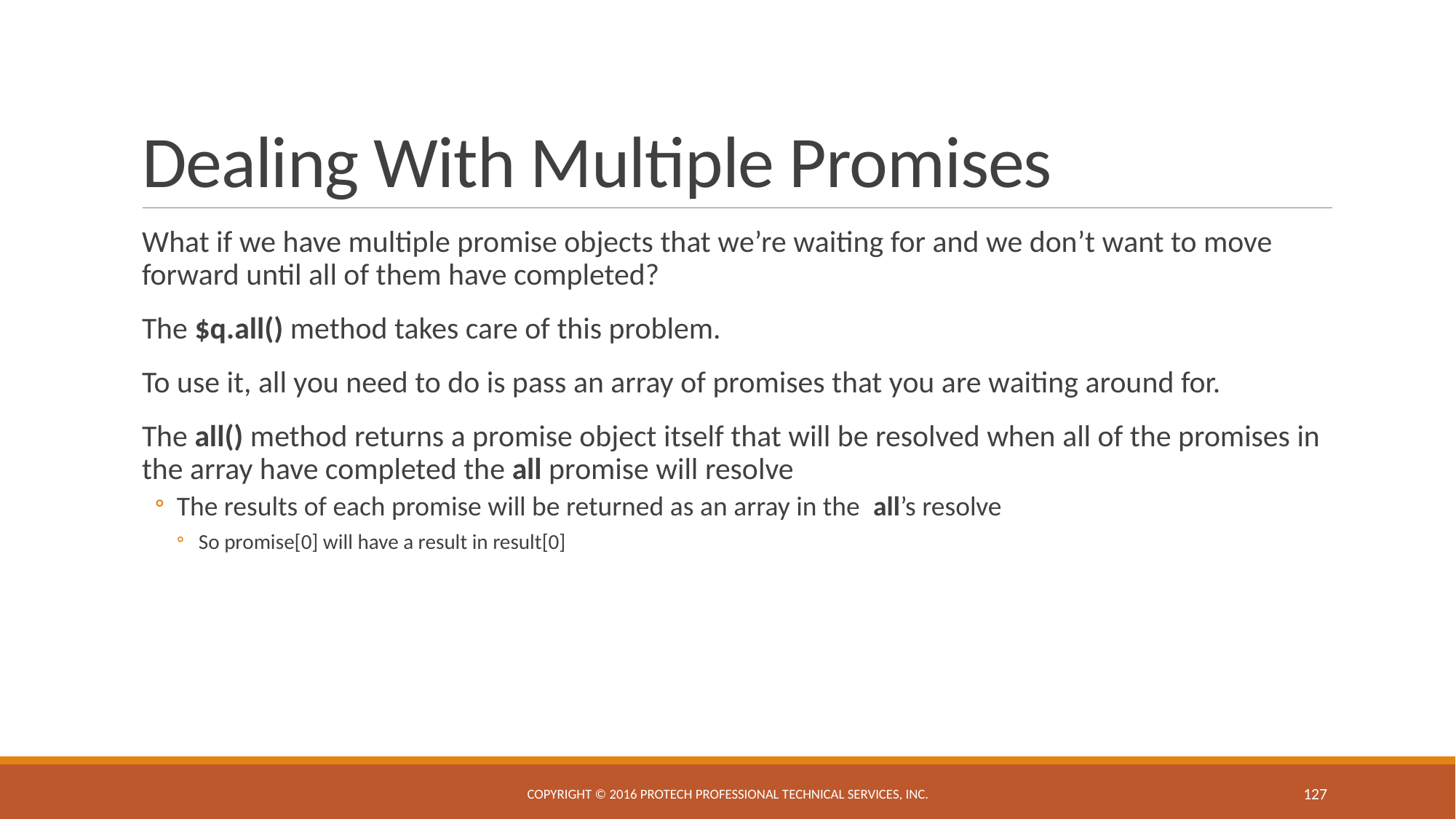

# Dealing With Multiple Promises
What if we have multiple promise objects that we’re waiting for and we don’t want to move forward until all of them have completed?
The $q.all() method takes care of this problem.
To use it, all you need to do is pass an array of promises that you are waiting around for.
The all() method returns a promise object itself that will be resolved when all of the promises in the array have completed the all promise will resolve
The results of each promise will be returned as an array in the  all’s resolve
So promise[0] will have a result in result[0]
Copyright © 2016 ProTech Professional Technical Services, Inc.
127